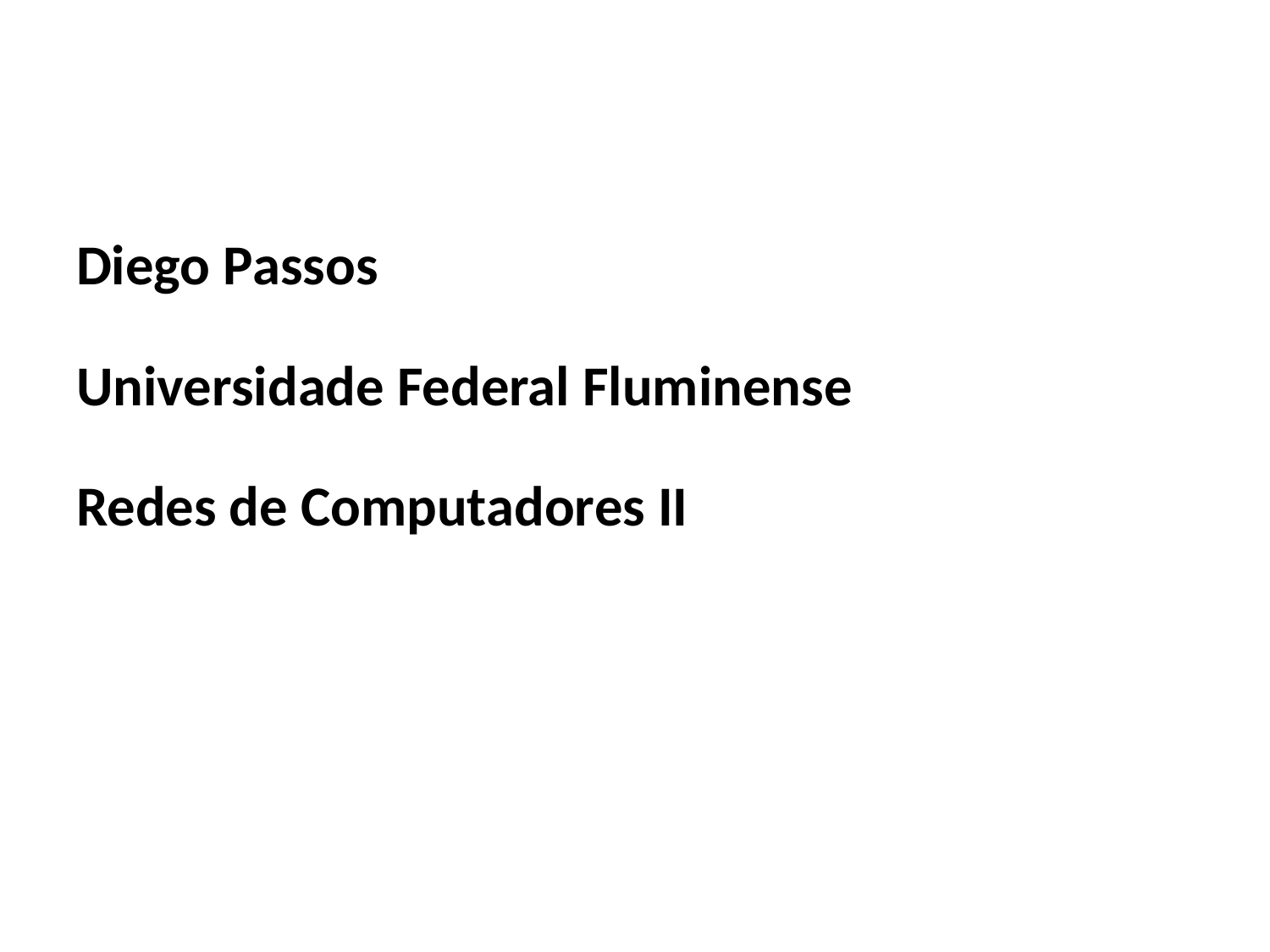

Diego Passos
Universidade Federal Fluminense
Redes de Computadores II